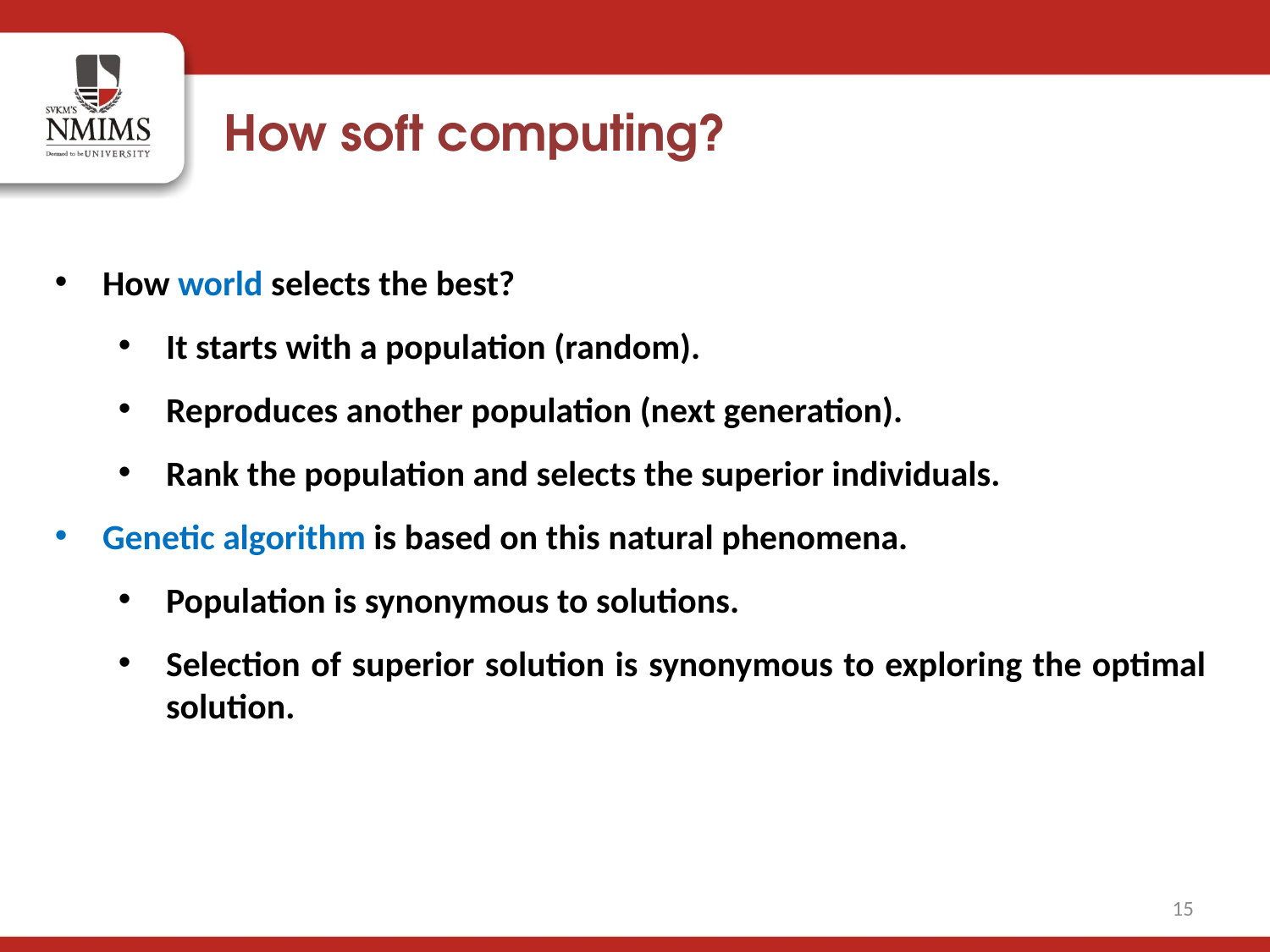

How soft computing?
How world selects the best?
It starts with a population (random).
Reproduces another population (next generation).
Rank the population and selects the superior individuals.
Genetic algorithm is based on this natural phenomena.
Population is synonymous to solutions.

Selection of superior solution is synonymous to exploring the optimal solution.
15